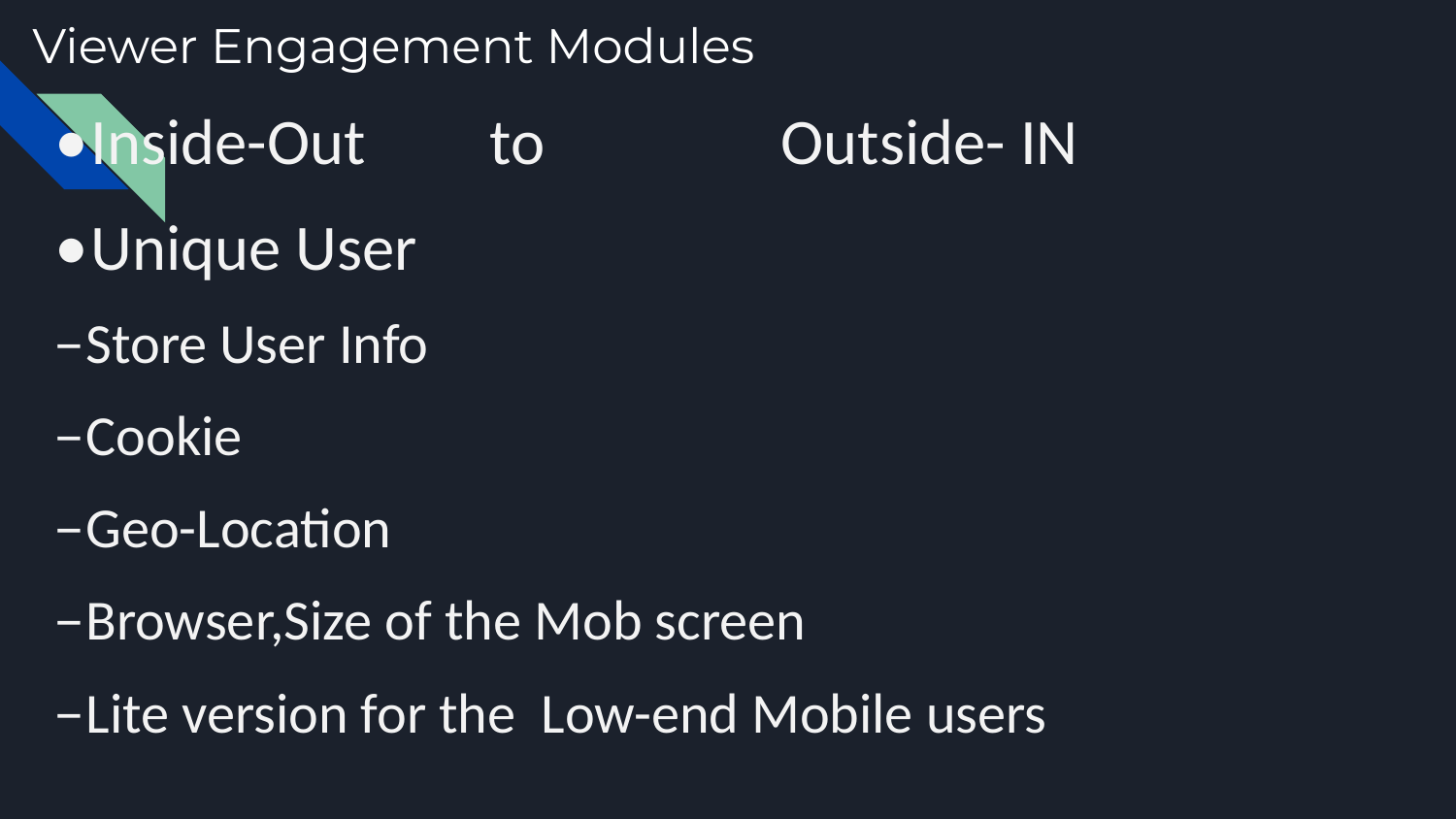

# Viewer Engagement Modules
•Inside-Out    	to          	Outside- IN
•Unique User
–Store User Info
–Cookie
–Geo-Location
–Browser,Size of the Mob screen
–Lite version for the  Low-end Mobile users